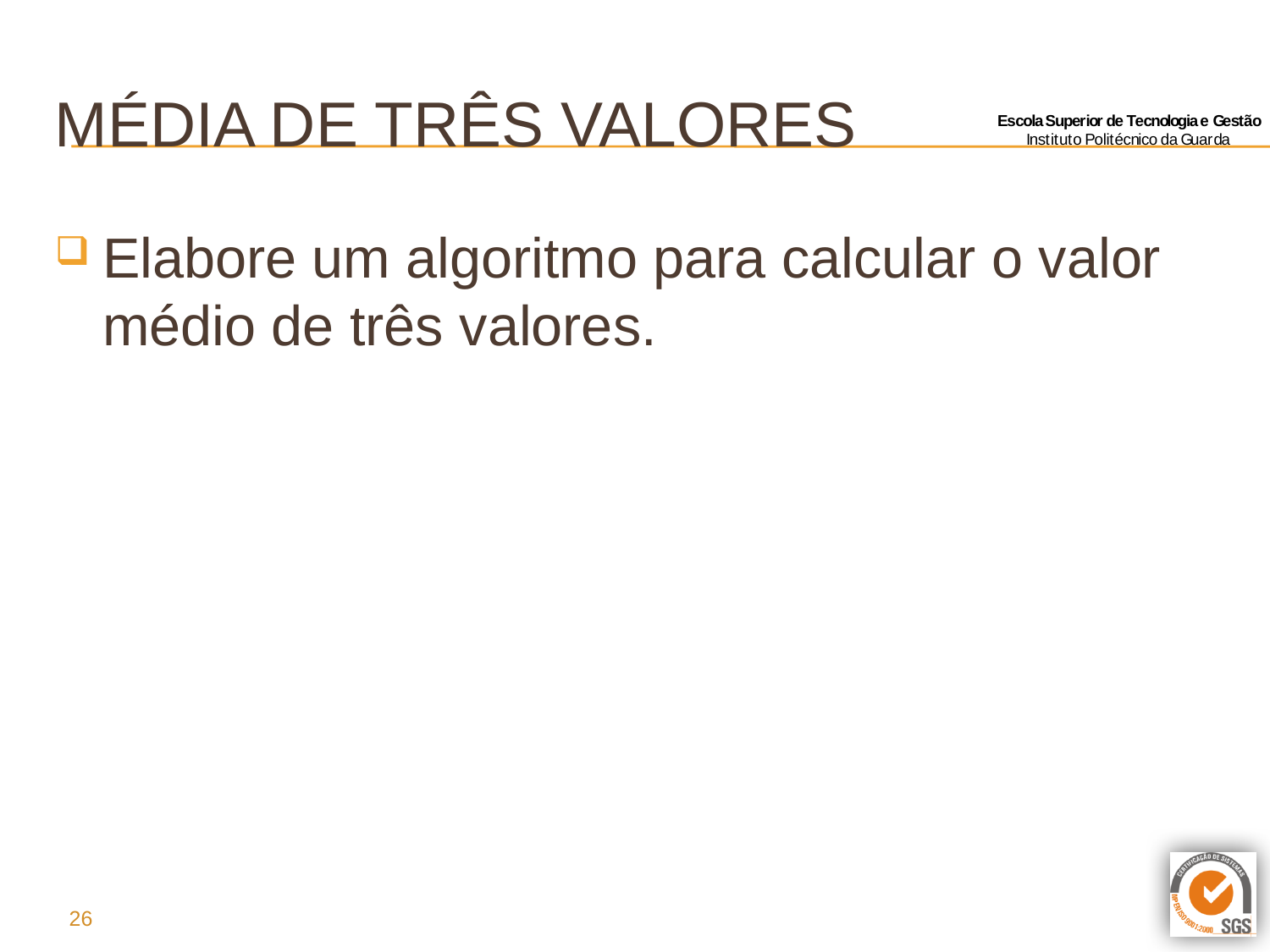

# Média de três valores
Elabore um algoritmo para calcular o valor médio de três valores.
26